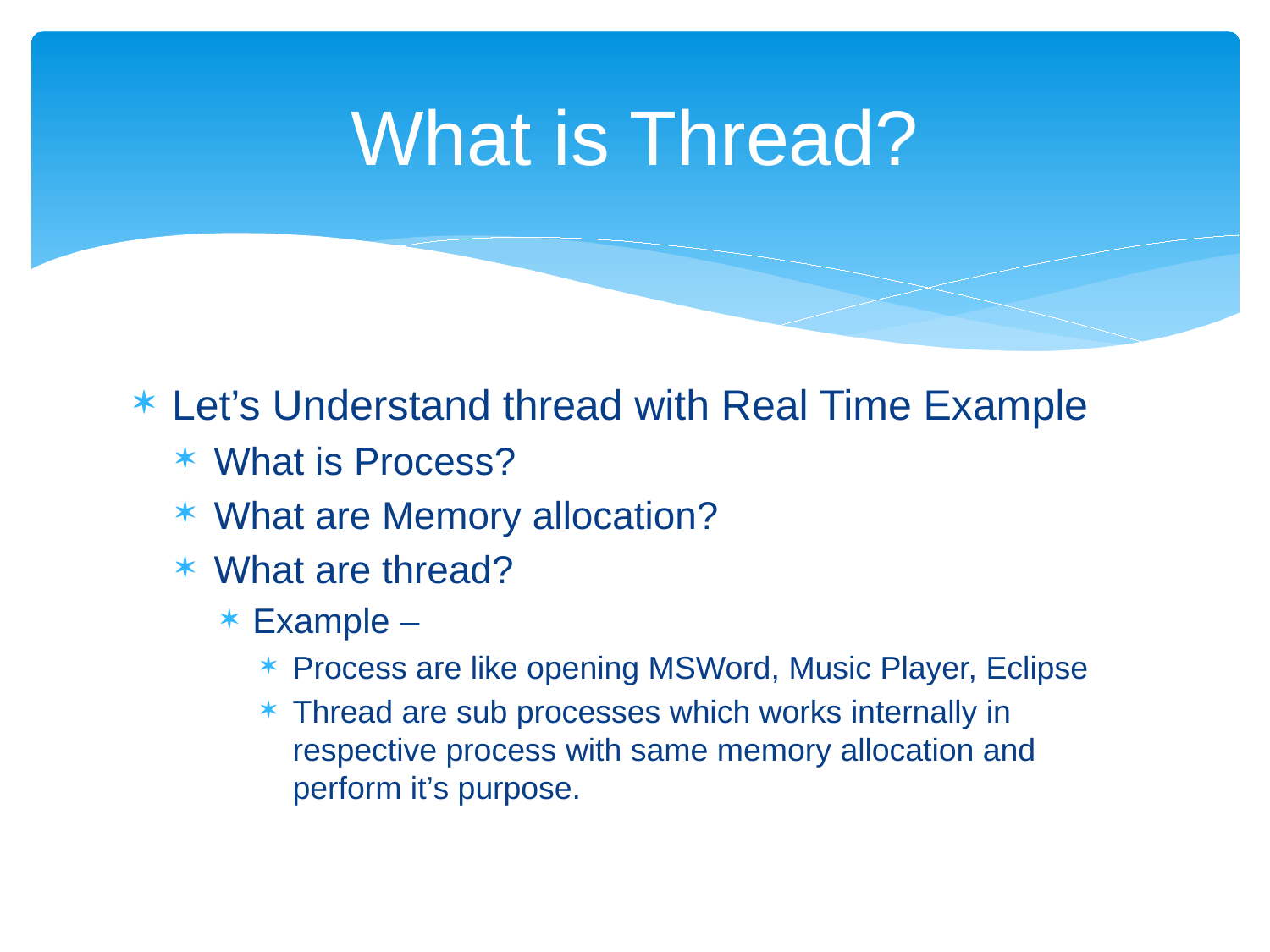

# What is Thread?
Let’s Understand thread with Real Time Example
What is Process?
What are Memory allocation?
What are thread?
Example –
Process are like opening MSWord, Music Player, Eclipse
Thread are sub processes which works internally in respective process with same memory allocation and perform it’s purpose.